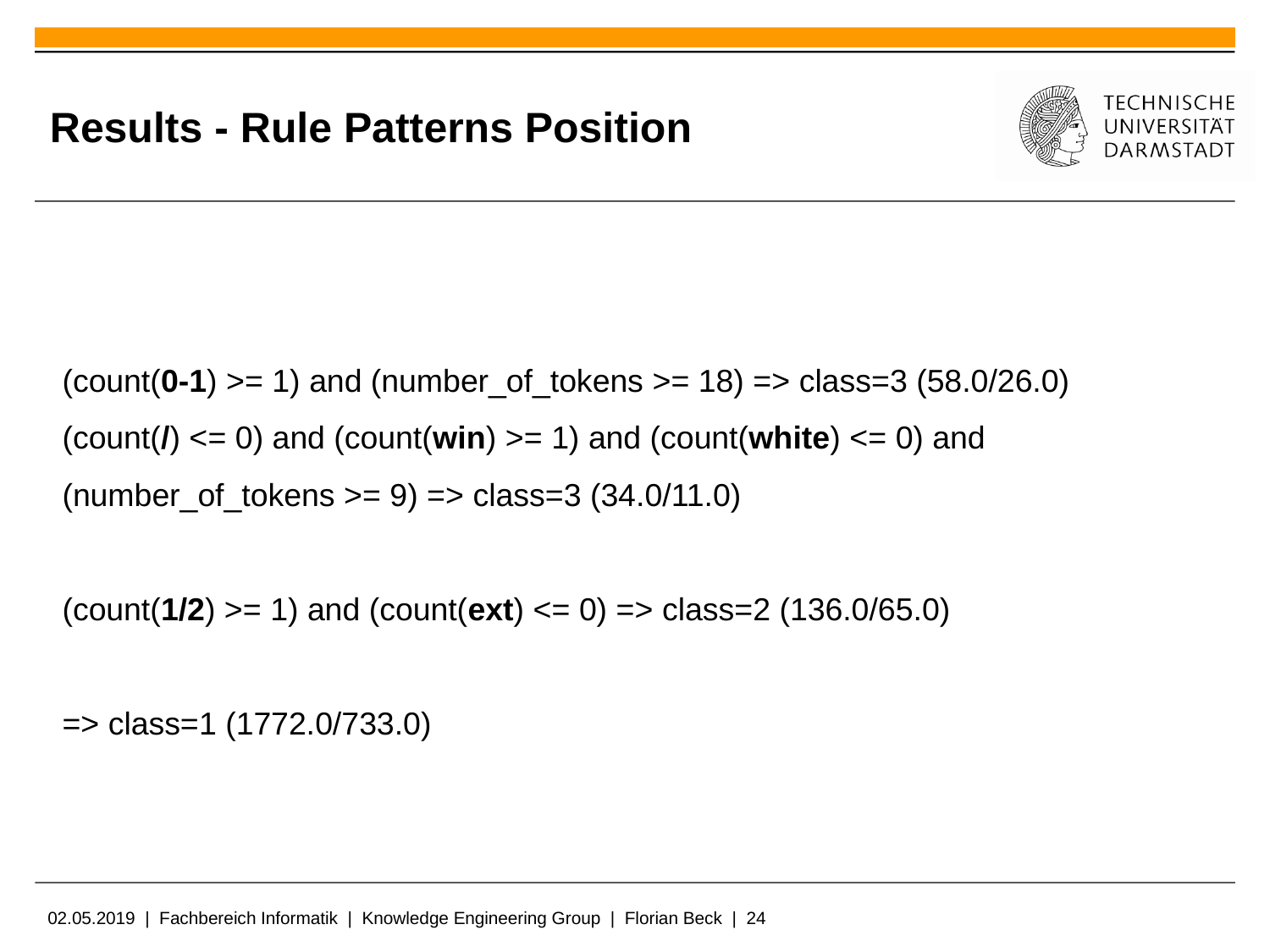

# Results - Rule Patterns Position
(count(0-1) >= 1) and (number_of_tokens >= 18) => class=3 (58.0/26.0)
(count(/) <= 0) and (count(win) >= 1) and (count(white) <= 0) and 	(number_of_tokens >= 9) => class=3 (34.0/11.0)

(count(1/2) >= 1) and (count(ext) <= 0) => class=2 (136.0/65.0)

=> class=1 (1772.0/733.0)